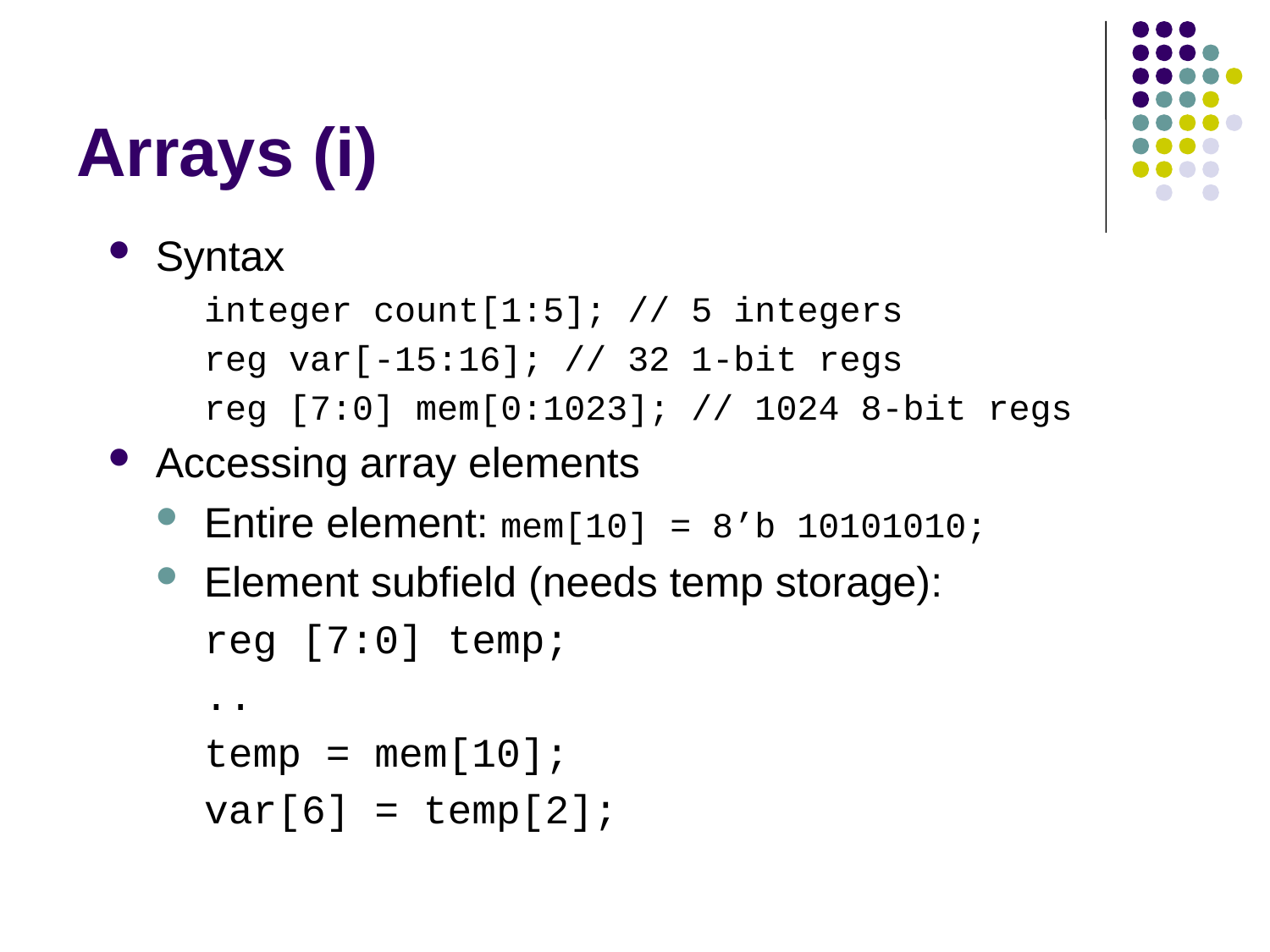

# Arrays (i)
Syntax
	integer count[1:5]; // 5 integers
	reg var[-15:16]; // 32 1-bit regs
	reg [7:0] mem[0:1023]; // 1024 8-bit regs
Accessing array elements
Entire element: mem[10] = 8’b 10101010;
Element subfield (needs temp storage):
reg [7:0] temp;
..
temp = mem[10];
var[6] = temp[2];